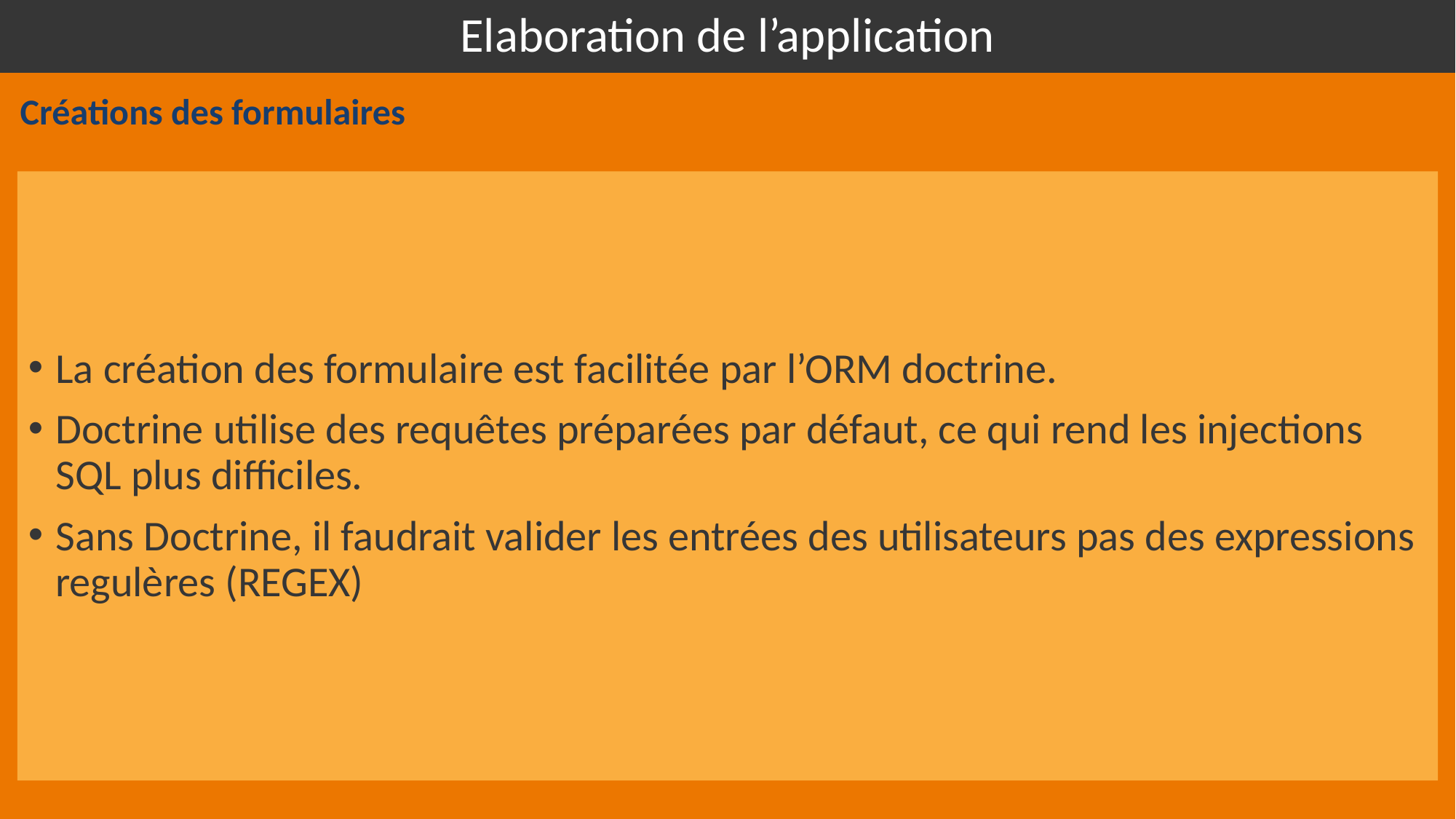

# Elaboration de l’application
Créations des formulaires
La création des formulaire est facilitée par l’ORM doctrine.
Doctrine utilise des requêtes préparées par défaut, ce qui rend les injections SQL plus difficiles.
Sans Doctrine, il faudrait valider les entrées des utilisateurs pas des expressions regulères (REGEX)